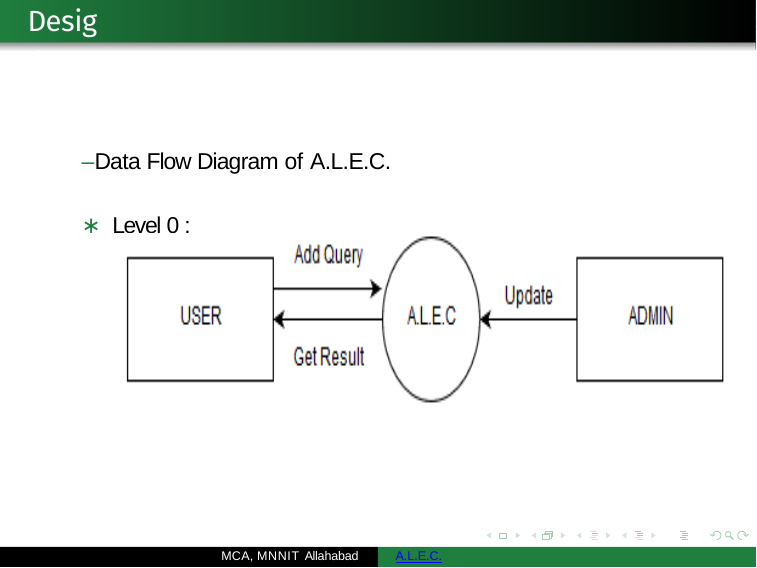

Design
–Data Flow Diagram of A.L.E.C.

∗ Level 0 :

MCA, MNNIT Allahabad
A.L.E.C.